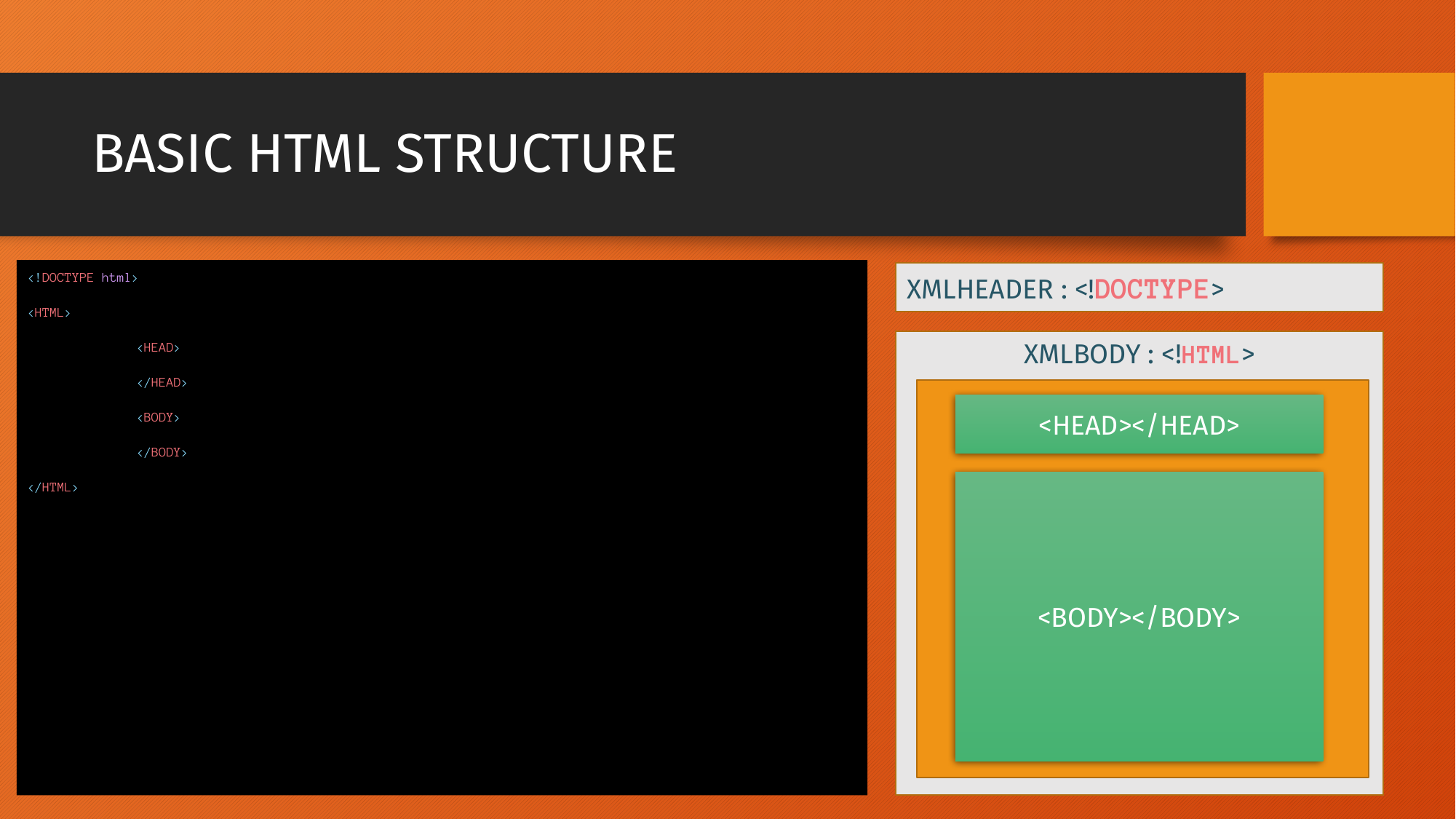

# BASIC HTML STRUCTURE
<!DOCTYPE html>
<HTML>
	<HEAD>
	</HEAD>
	<BODY>
	</BODY>
</HTML>
XMLHEADER : <!DOCTYPE>
XMLBODY : <!HTML>

<HEAD></HEAD>
<BODY></BODY>